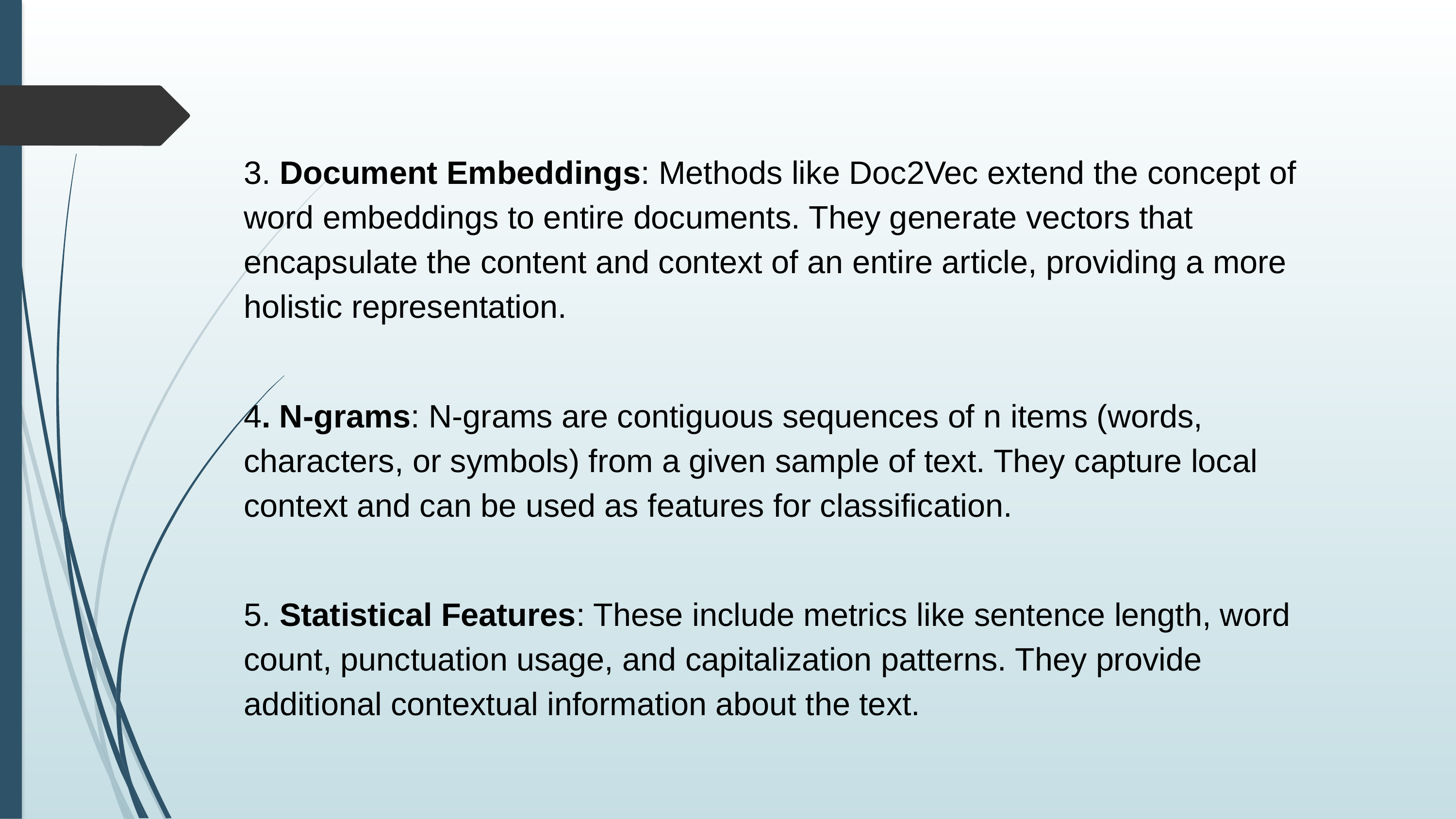

3. Document Embeddings: Methods like Doc2Vec extend the concept of word embeddings to entire documents. They generate vectors that encapsulate the content and context of an entire article, providing a more holistic representation.

4. N-grams: N-grams are contiguous sequences of n items (words, characters, or symbols) from a given sample of text. They capture local context and can be used as features for classification.

5. Statistical Features: These include metrics like sentence length, word count, punctuation usage, and capitalization patterns. They provide additional contextual information about the text.